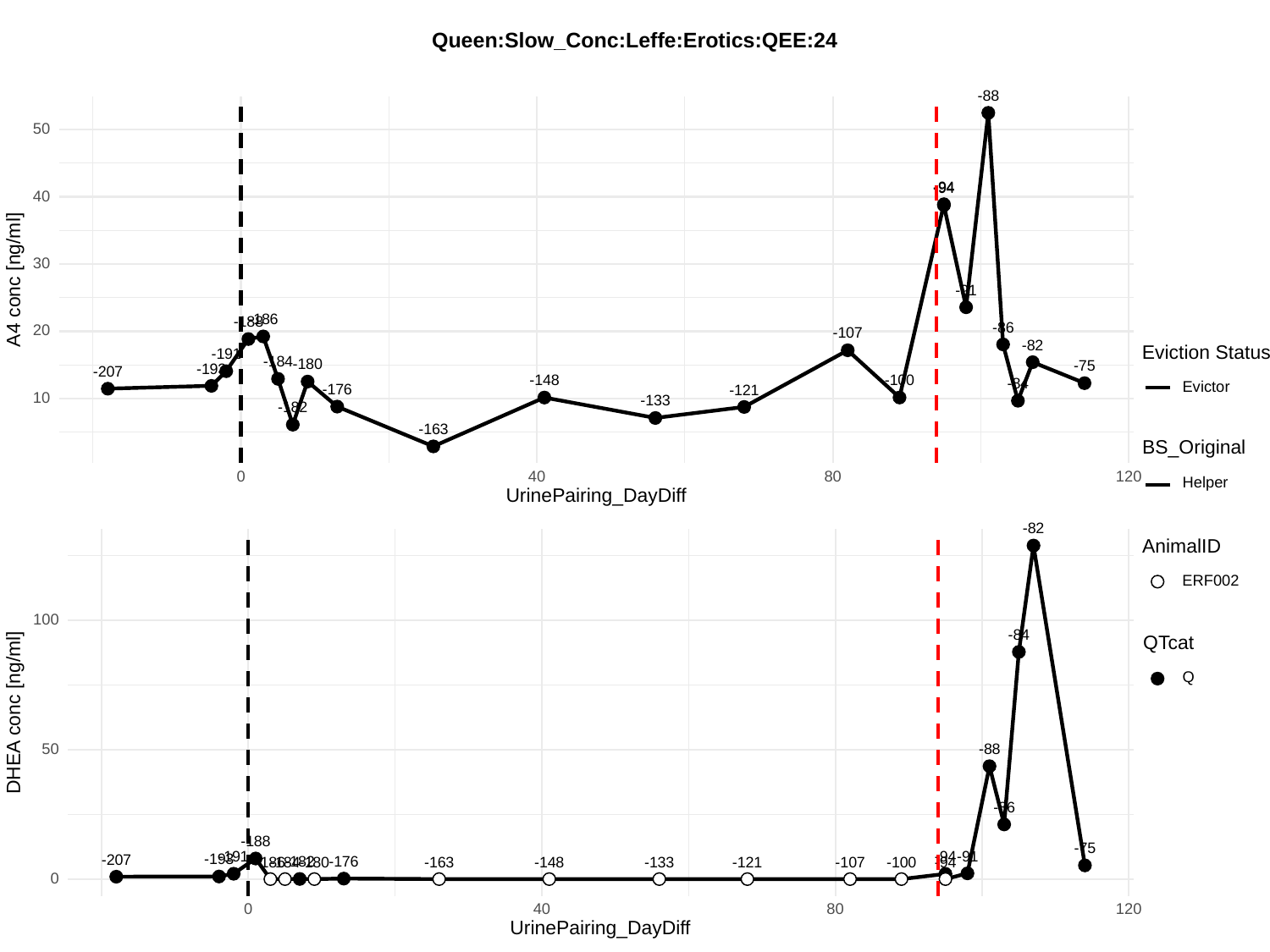

Queen:Slow_Conc:Leffe:Erotics:QEE:24
-88

50

-94
-94
40

30

A4 conc [ng/ml]
-91

-186
-188
-86
20
-107

-82

Eviction Status
-191

-184
-180
-75
-193

-207

-100
-148

-84

Evictor

-176
-121

10

-133

-182

-163

BS_Original

0
40
80
120
Helper

UrinePairing_DayDiff
-82

AnimalID

ERF002
100

-84
QTcat

Q

DHEA conc [ng/ml]
50
-88

-86

-188
-75
-91
-191
-94

-193
-207
-176
-182
-163
-133
-186
-184
-180
-148
-107
-100
-94
-121

0

0
40
80
120
UrinePairing_DayDiff